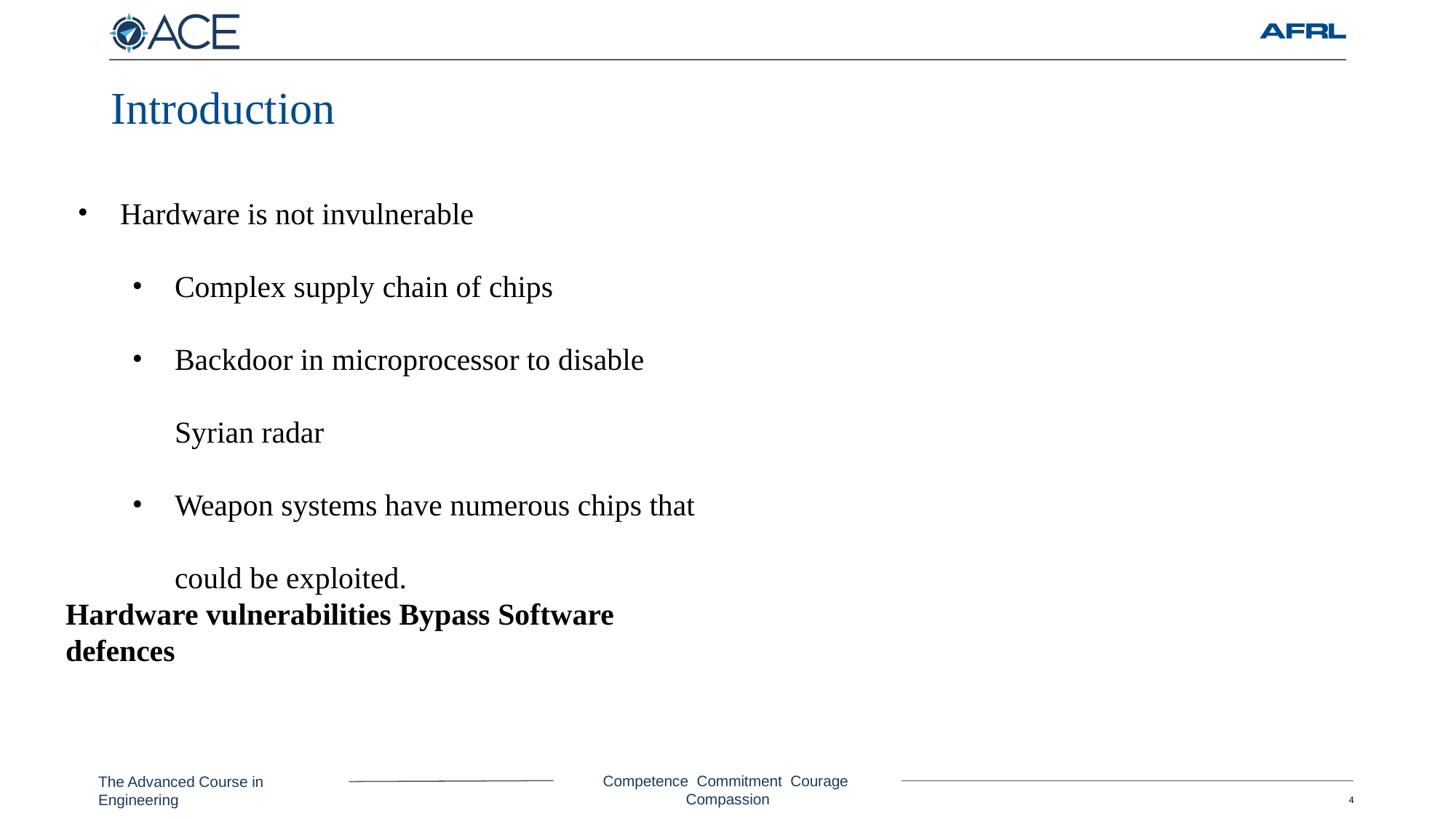

# Introduction

Hardware is not invulnerable
Complex supply chain of chips
Backdoor in microprocessor to disable Syrian radar
Weapon systems have numerous chips that could be exploited.
Hardware vulnerabilities Bypass Software defences